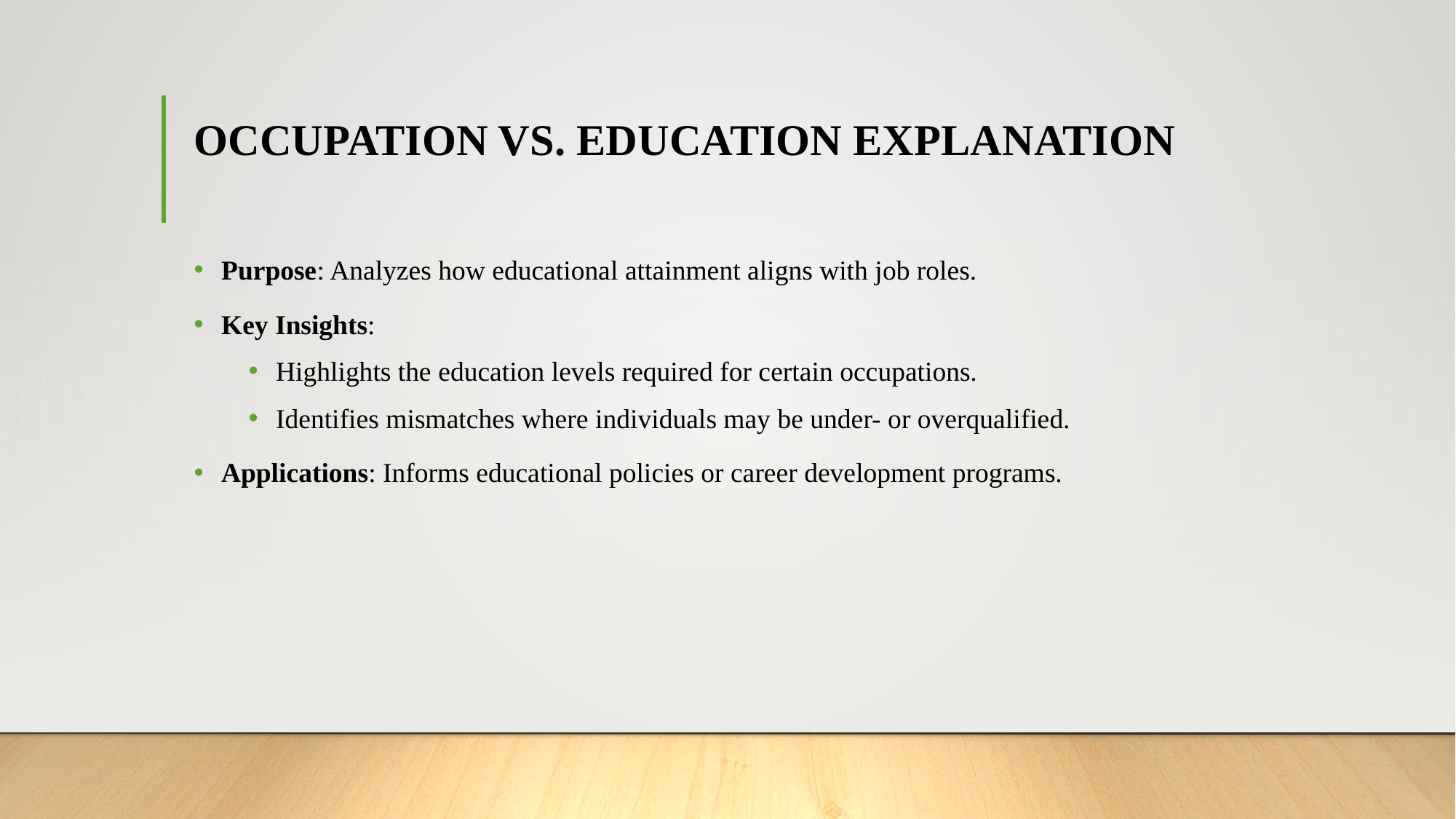

# OCCUPATION VS. EDUCATION EXPLANATION
Purpose: Analyzes how educational attainment aligns with job roles.
Key Insights:
Highlights the education levels required for certain occupations.
Identifies mismatches where individuals may be under- or overqualified.
Applications: Informs educational policies or career development programs.